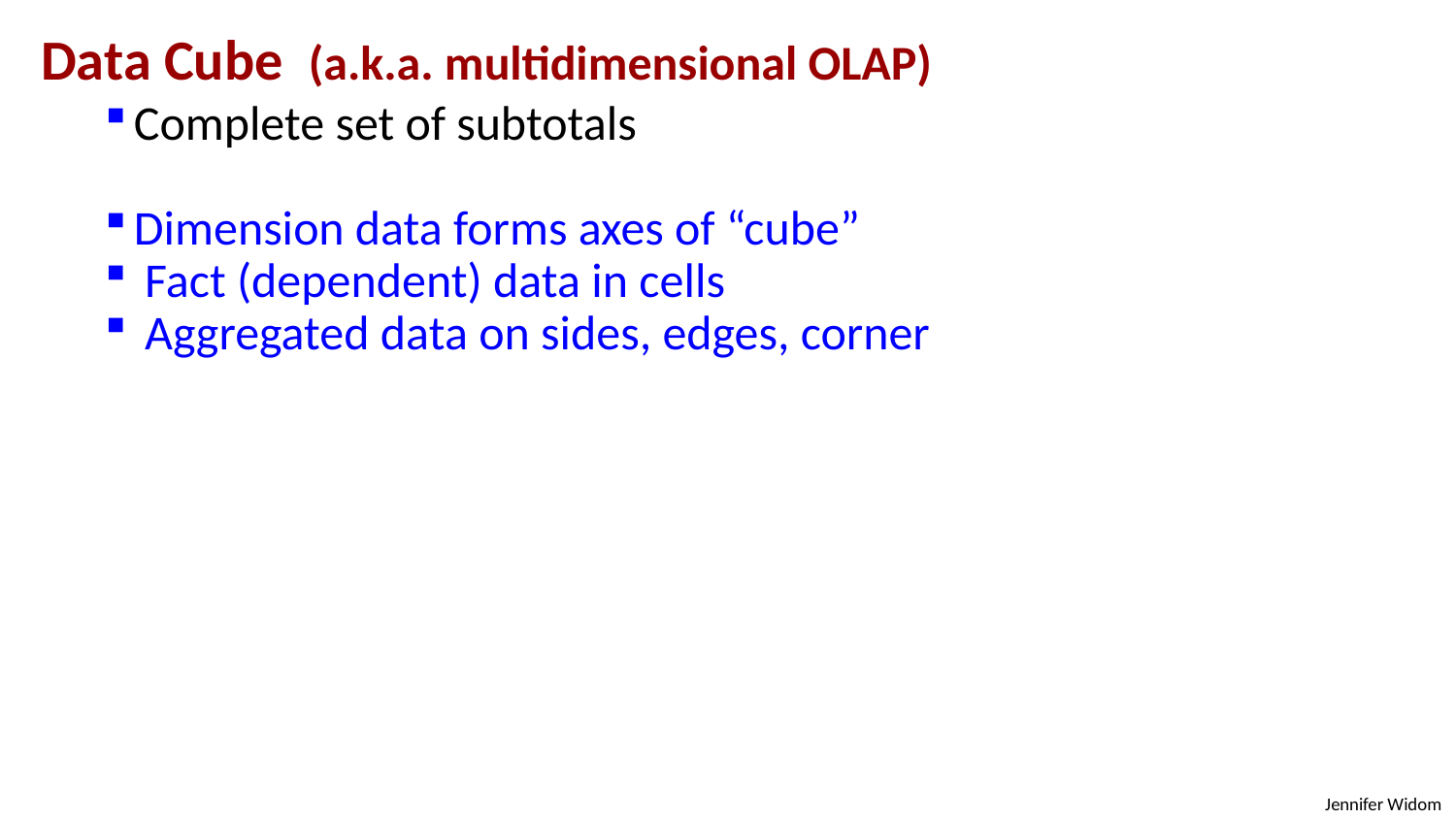

Data Cube  (a.k.a. multidimensional OLAP)
Complete set of subtotals

Dimension data forms axes of “cube”
 Fact (dependent) data in cells
 Aggregated data on sides, edges, corner